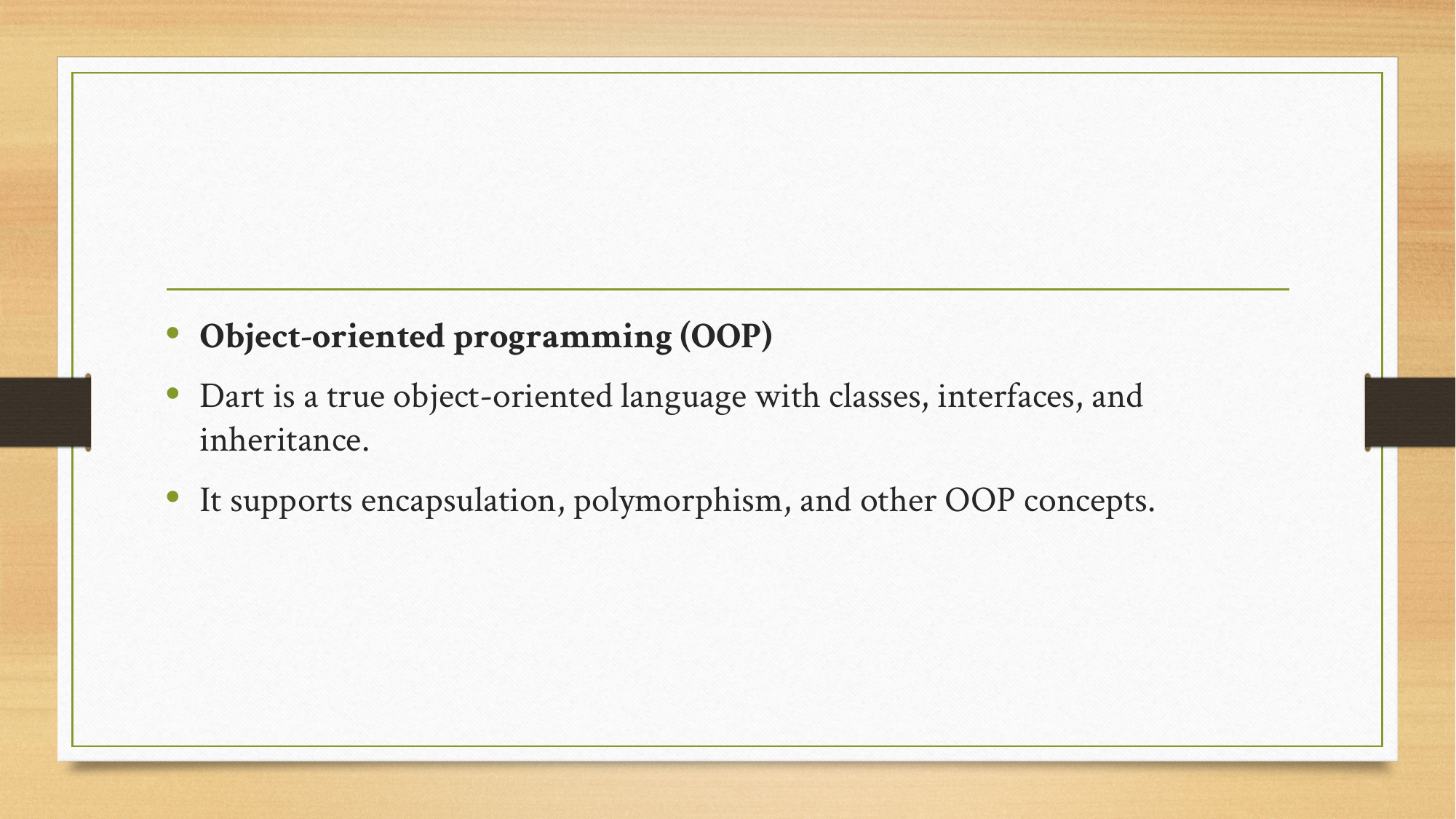

#
Object-oriented programming (OOP)
Dart is a true object-oriented language with classes, interfaces, and inheritance.
It supports encapsulation, polymorphism, and other OOP concepts.